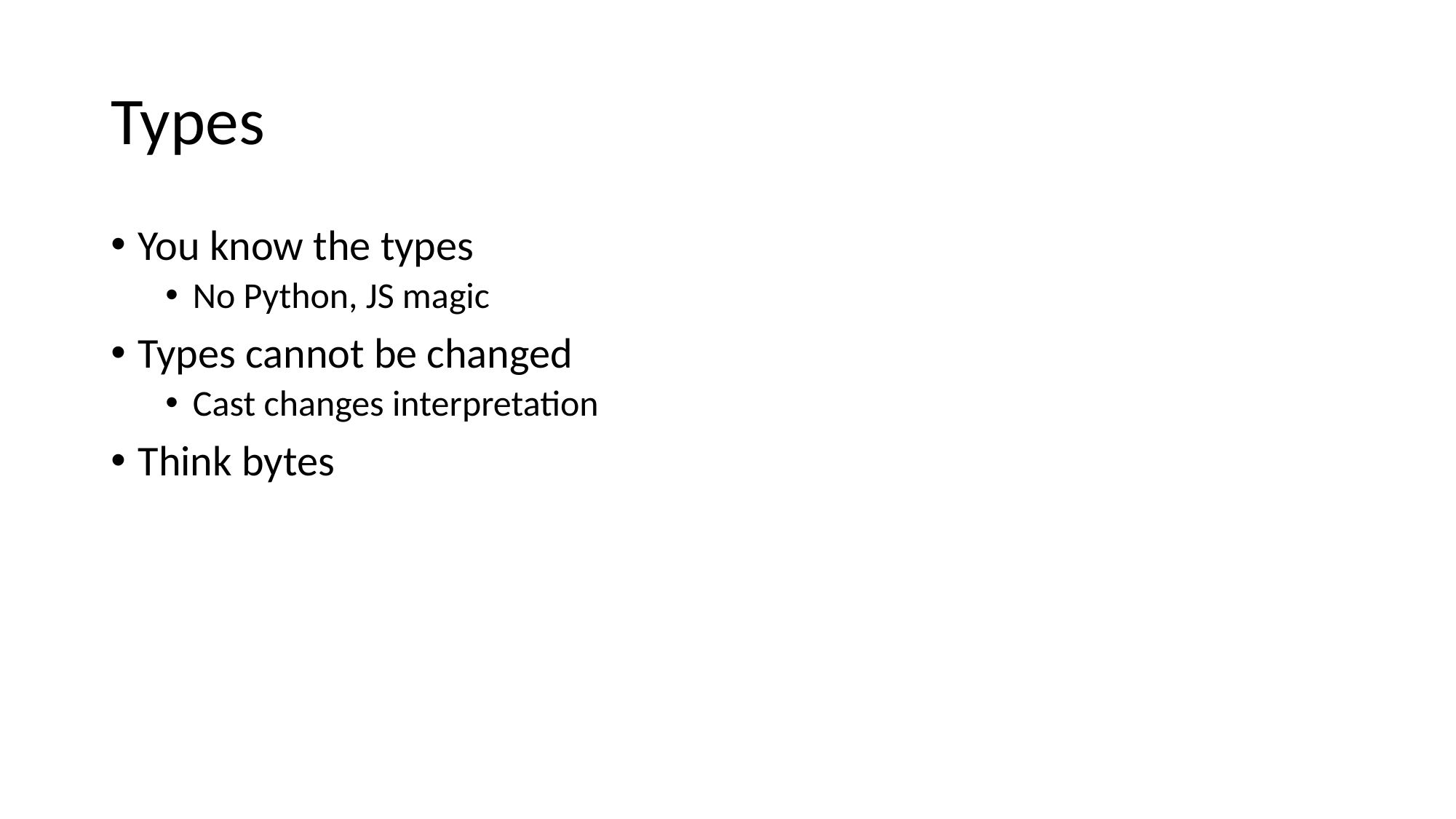

# Types
You know the types
No Python, JS magic
Types cannot be changed
Cast changes interpretation
Think bytes